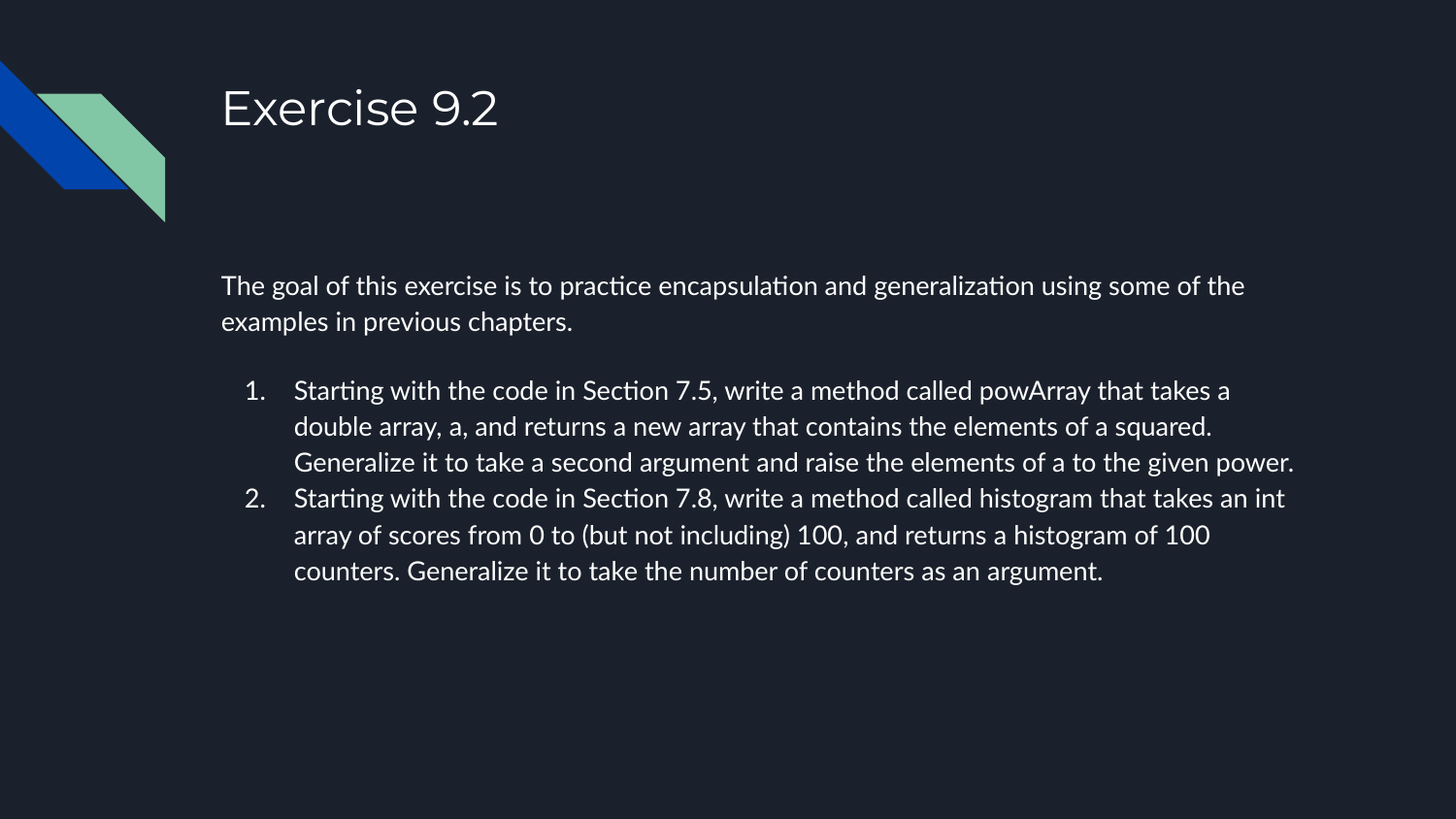

# Exercise 9.2
The goal of this exercise is to practice encapsulation and generalization using some of the examples in previous chapters.
Starting with the code in Section 7.5, write a method called powArray that takes a double array, a, and returns a new array that contains the elements of a squared. Generalize it to take a second argument and raise the elements of a to the given power.
Starting with the code in Section 7.8, write a method called histogram that takes an int array of scores from 0 to (but not including) 100, and returns a histogram of 100 counters. Generalize it to take the number of counters as an argument.